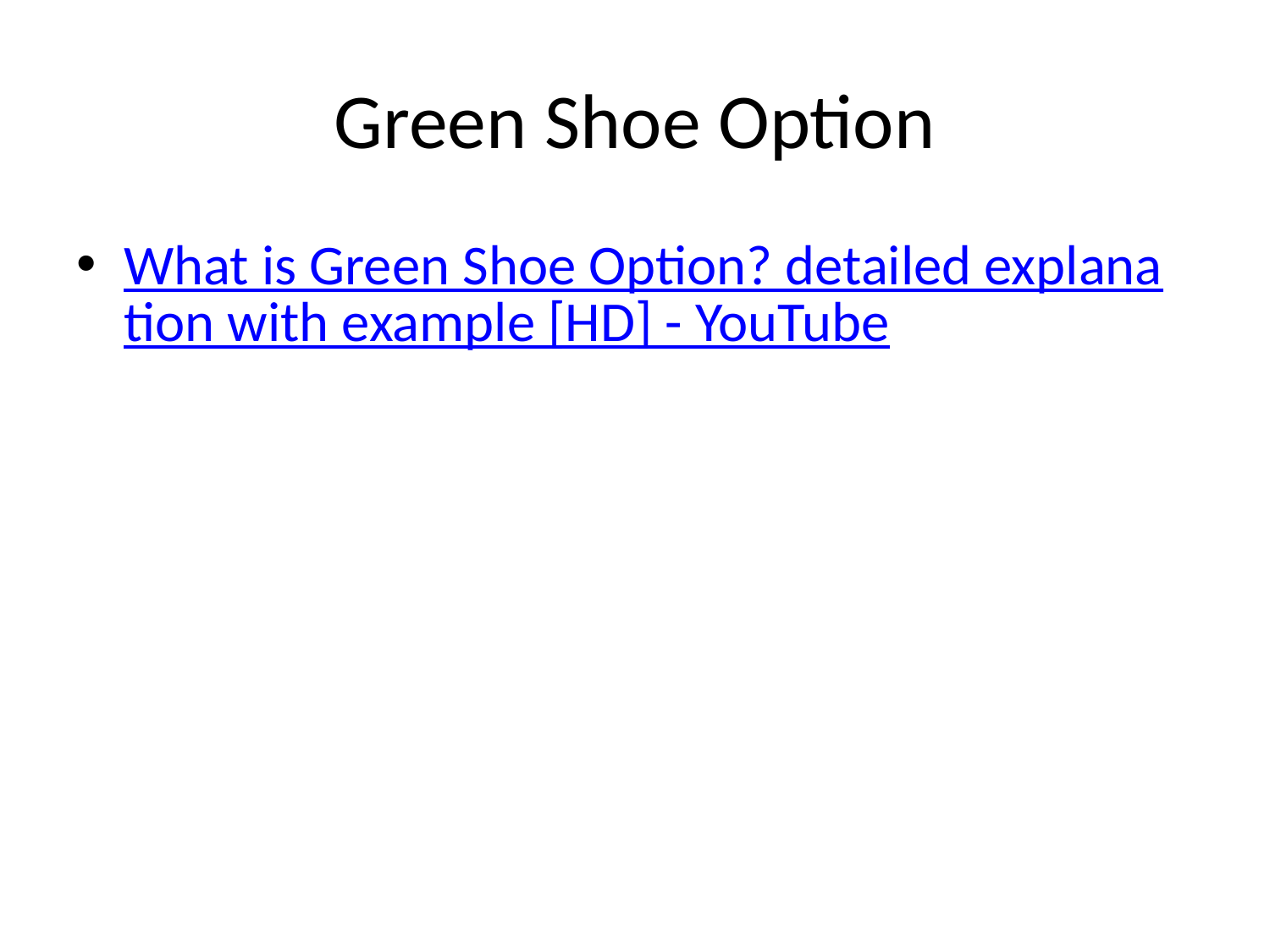

# Green Shoe Option
What is Green Shoe Option? detailed explanation with example [HD] - YouTube